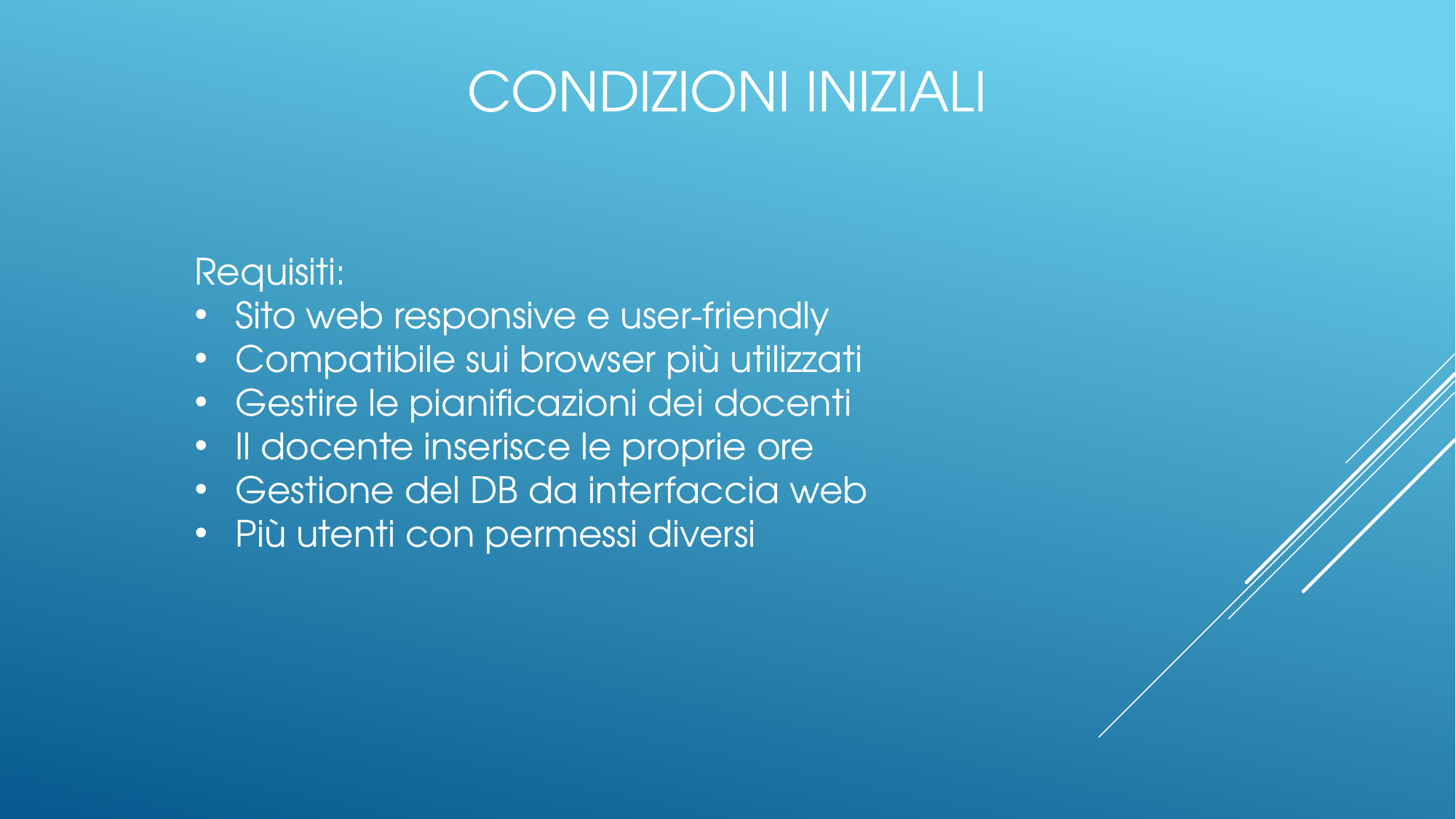

Condizioni iniziali
Requisiti:
Sito web responsive e user-friendly
Compatibile sui browser più utilizzati
Gestire le pianificazioni dei docenti
Il docente inserisce le proprie ore
Gestione del DB da interfaccia web
Più utenti con permessi diversi